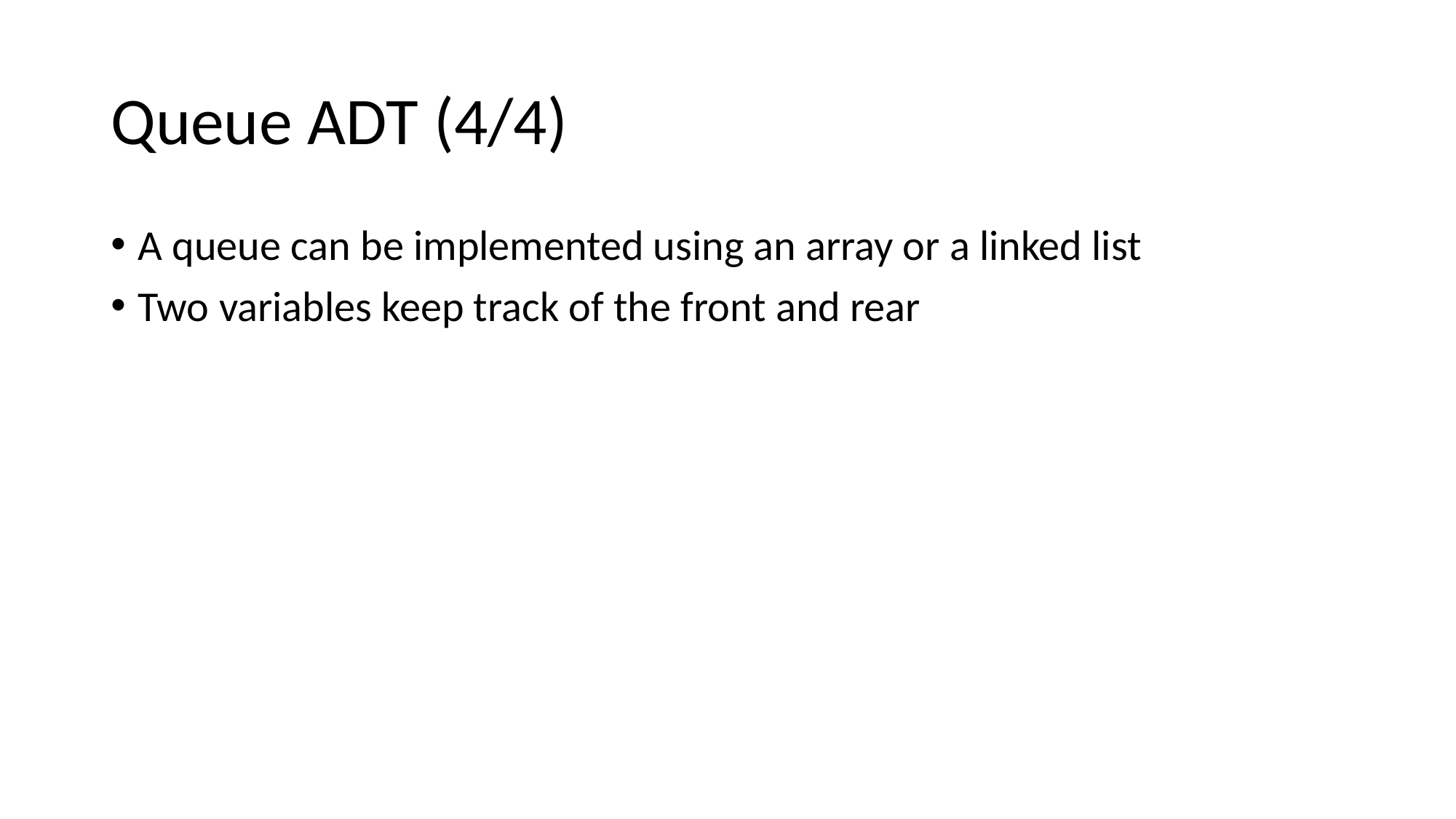

# Queue ADT (4/4)
A queue can be implemented using an array or a linked list
Two variables keep track of the front and rear